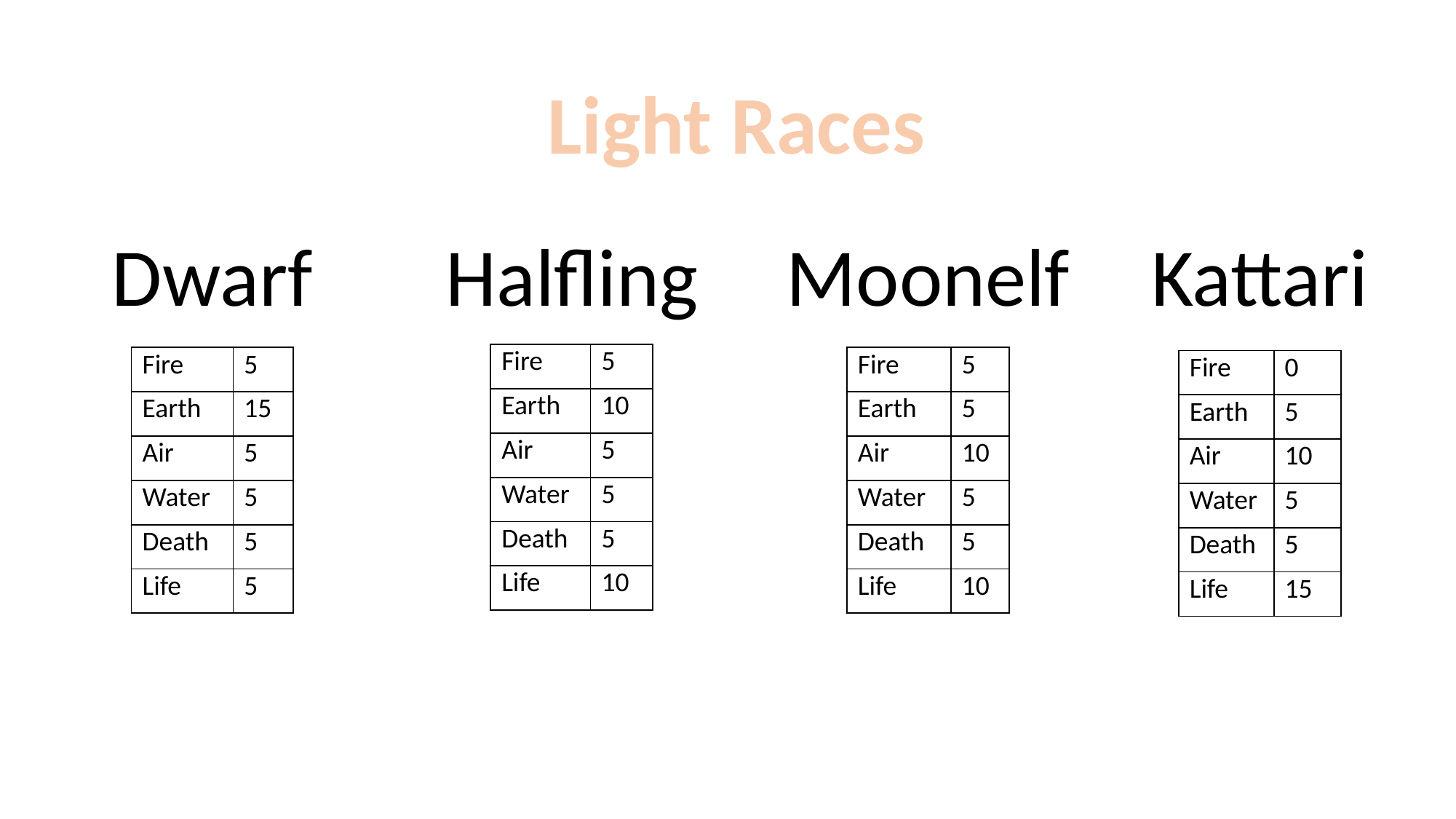

Light Races
Dwarf
Halfling
Moonelf
Kattari
| Fire | 5 |
| --- | --- |
| Earth | 10 |
| Air | 5 |
| Water | 5 |
| Death | 5 |
| Life | 10 |
| Fire | 5 |
| --- | --- |
| Earth | 15 |
| Air | 5 |
| Water | 5 |
| Death | 5 |
| Life | 5 |
| Fire | 5 |
| --- | --- |
| Earth | 5 |
| Air | 10 |
| Water | 5 |
| Death | 5 |
| Life | 10 |
| Fire | 0 |
| --- | --- |
| Earth | 5 |
| Air | 10 |
| Water | 5 |
| Death | 5 |
| Life | 15 |